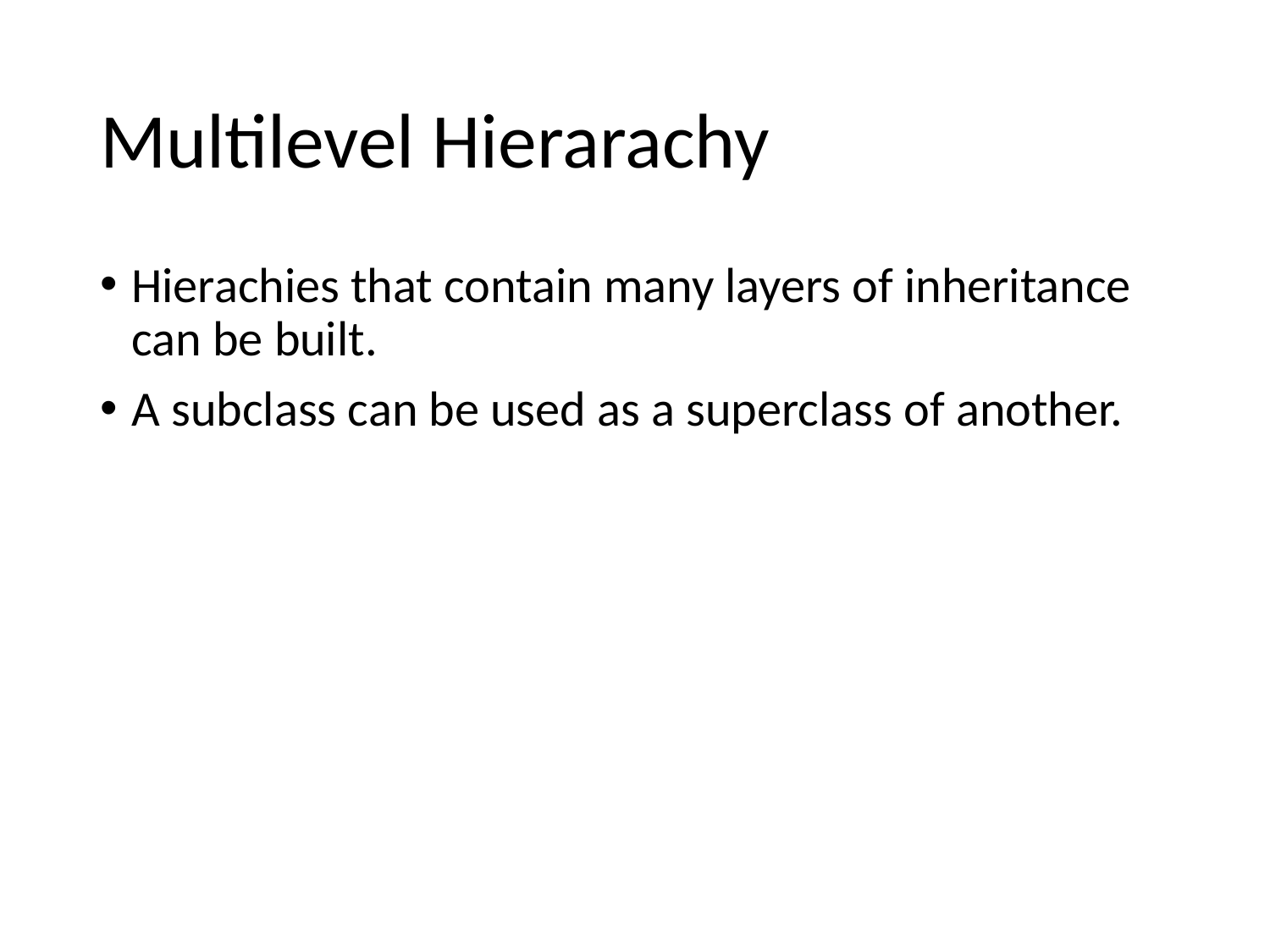

# Multilevel Hierarachy
Hierachies that contain many layers of inheritance can be built.
A subclass can be used as a superclass of another.